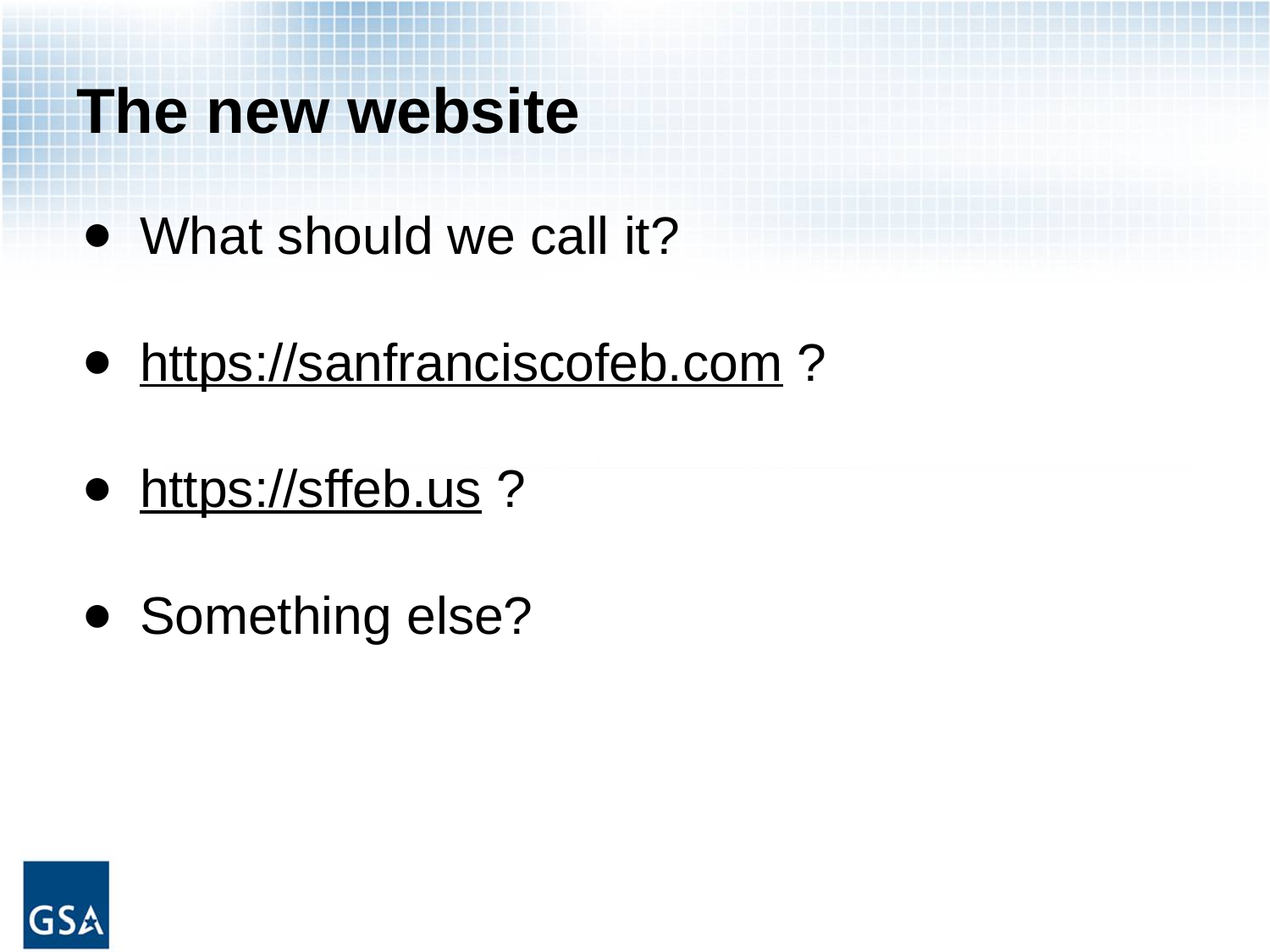

# The new website
What should we call it?
https://sanfranciscofeb.com ?
https://sffeb.us ?
Something else?